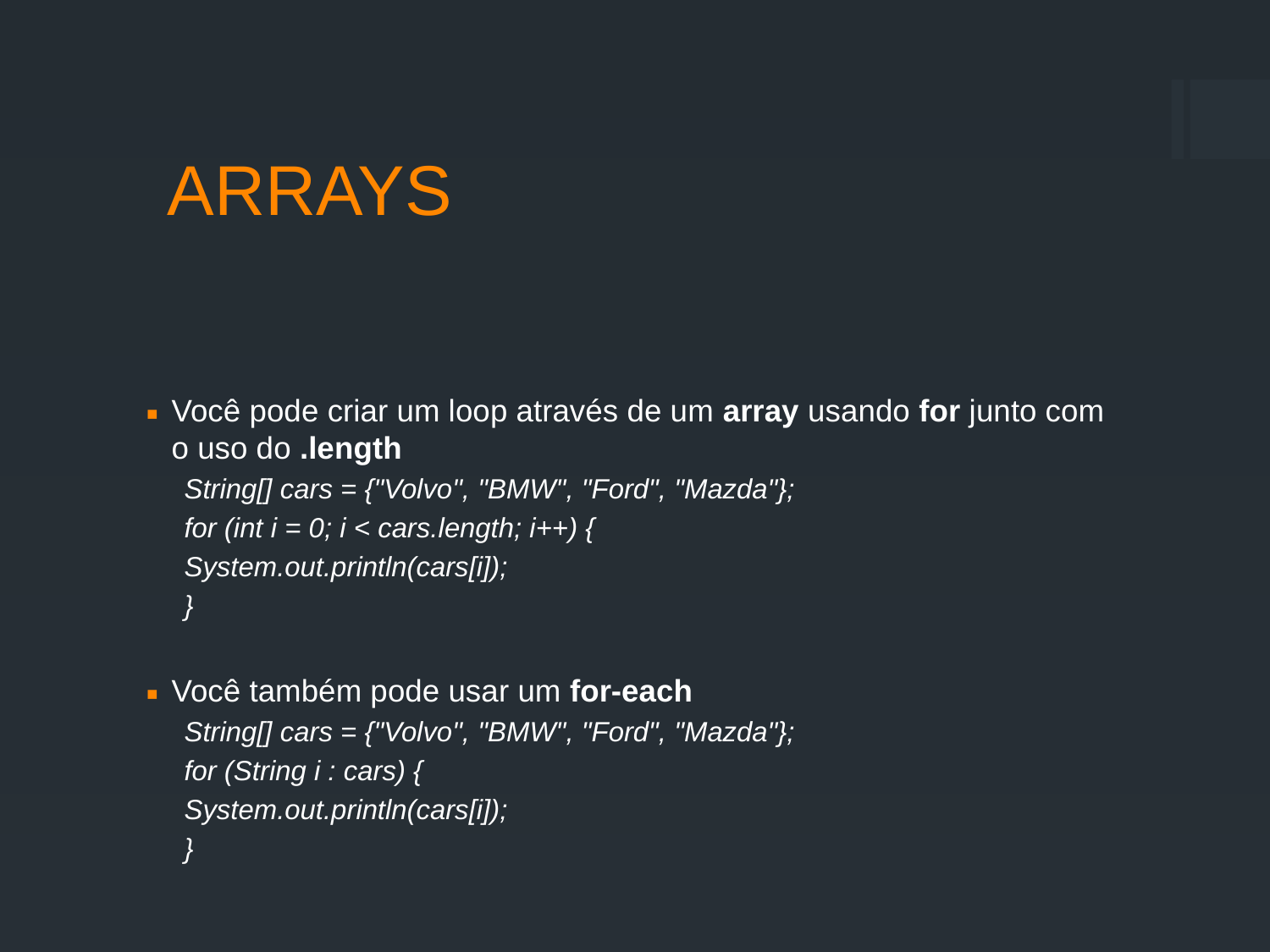

ARRAYS
Você pode criar um loop através de um array usando for junto com o uso do .length
String[] cars = {"Volvo", "BMW", "Ford", "Mazda"};
for (int i = 0; i < cars.length; i++) {
	System.out.println(cars[i]);
}

Você também pode usar um for-each
String[] cars = {"Volvo", "BMW", "Ford", "Mazda"};
for (String i : cars) {
	System.out.println(cars[i]);
}